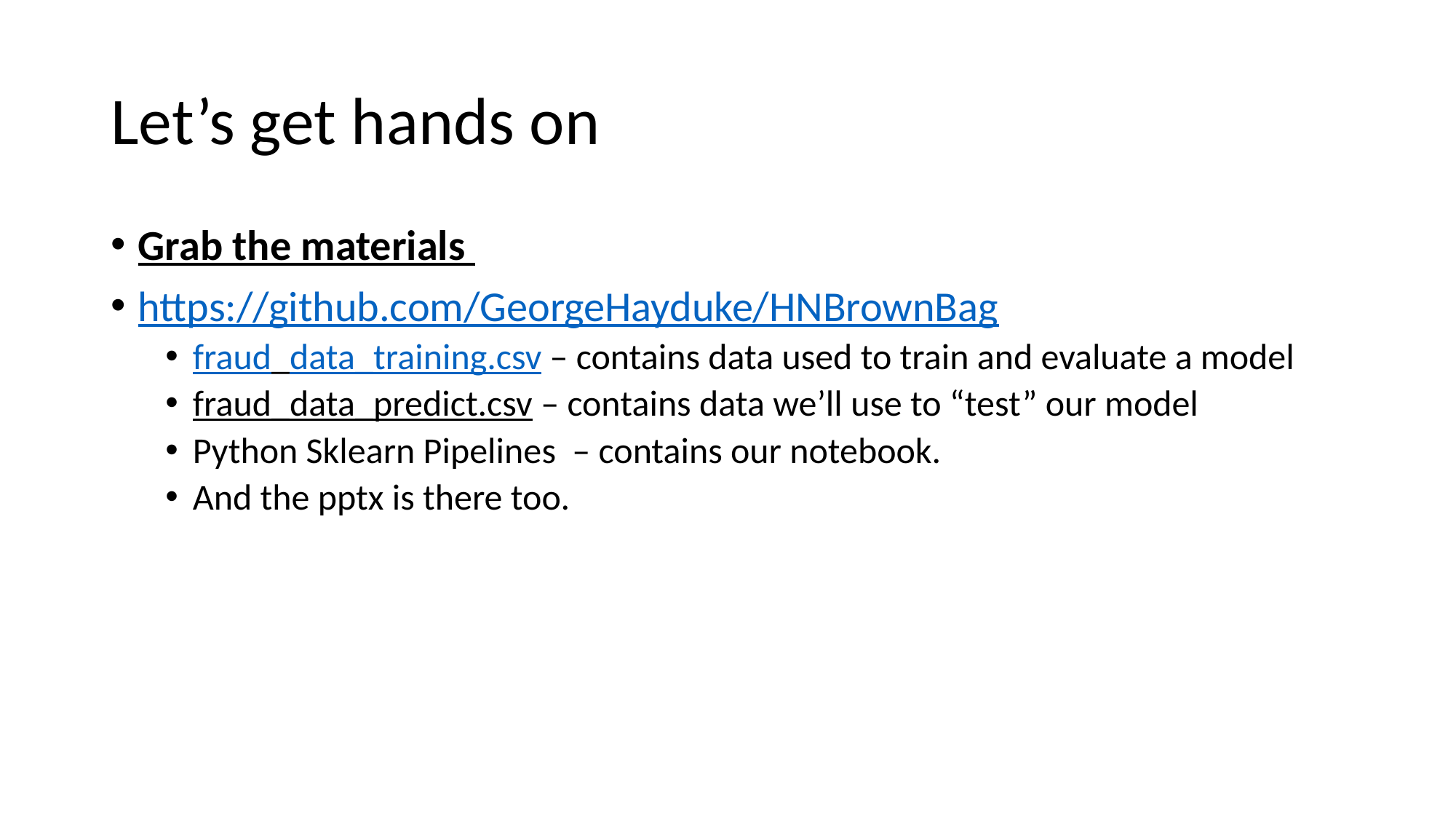

# Let’s get hands on
Grab the materials
https://github.com/GeorgeHayduke/HNBrownBag
fraud_data_training.csv – contains data used to train and evaluate a model
fraud_data_predict.csv – contains data we’ll use to “test” our model
Python Sklearn Pipelines  – contains our notebook.
And the pptx is there too.